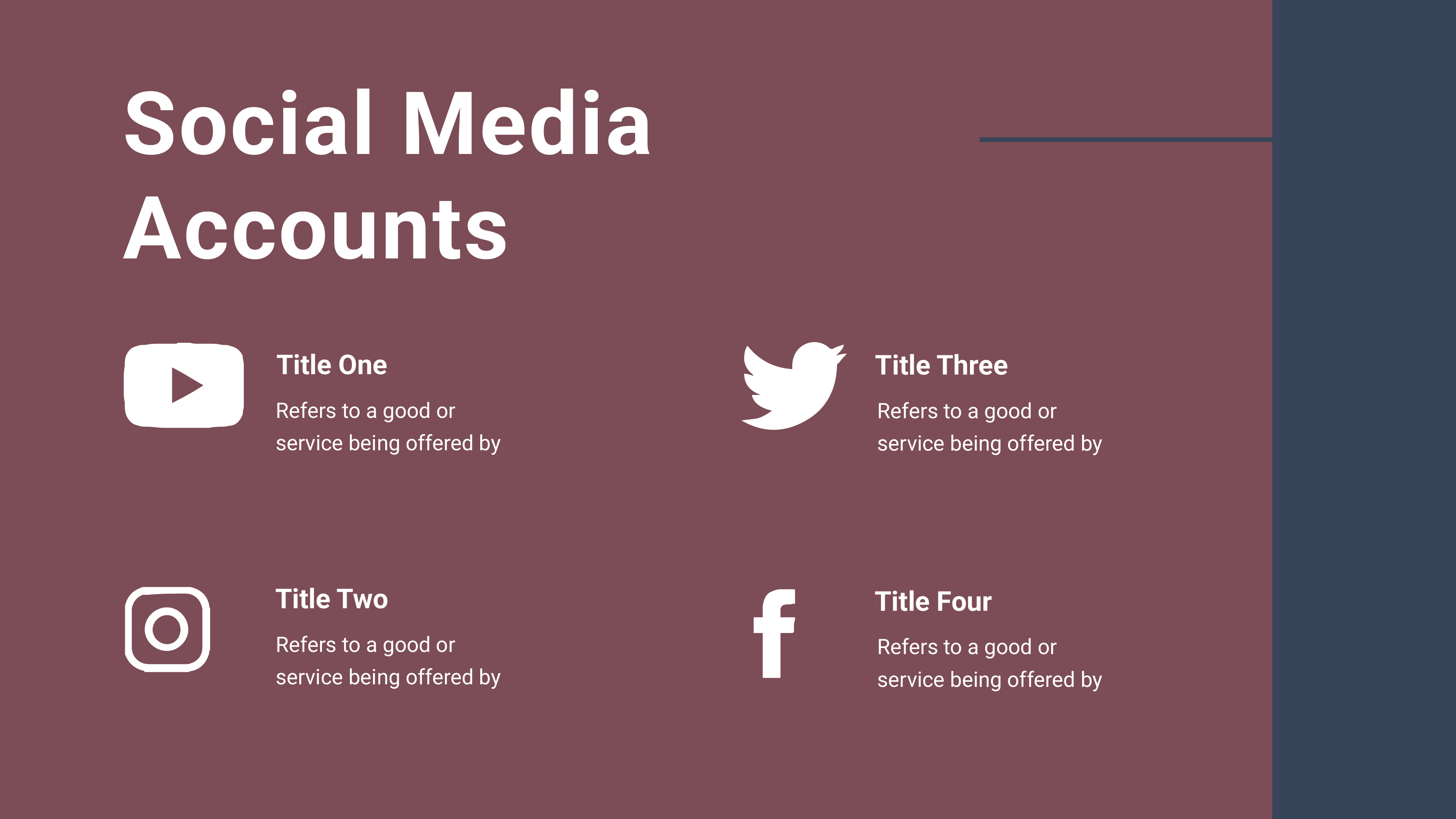

Social Media Accounts

Title One
Title Three
Refers to a good or service being offered by
Refers to a good or service being offered by
Title Two
Title Four

Refers to a good or service being offered by
Refers to a good or service being offered by